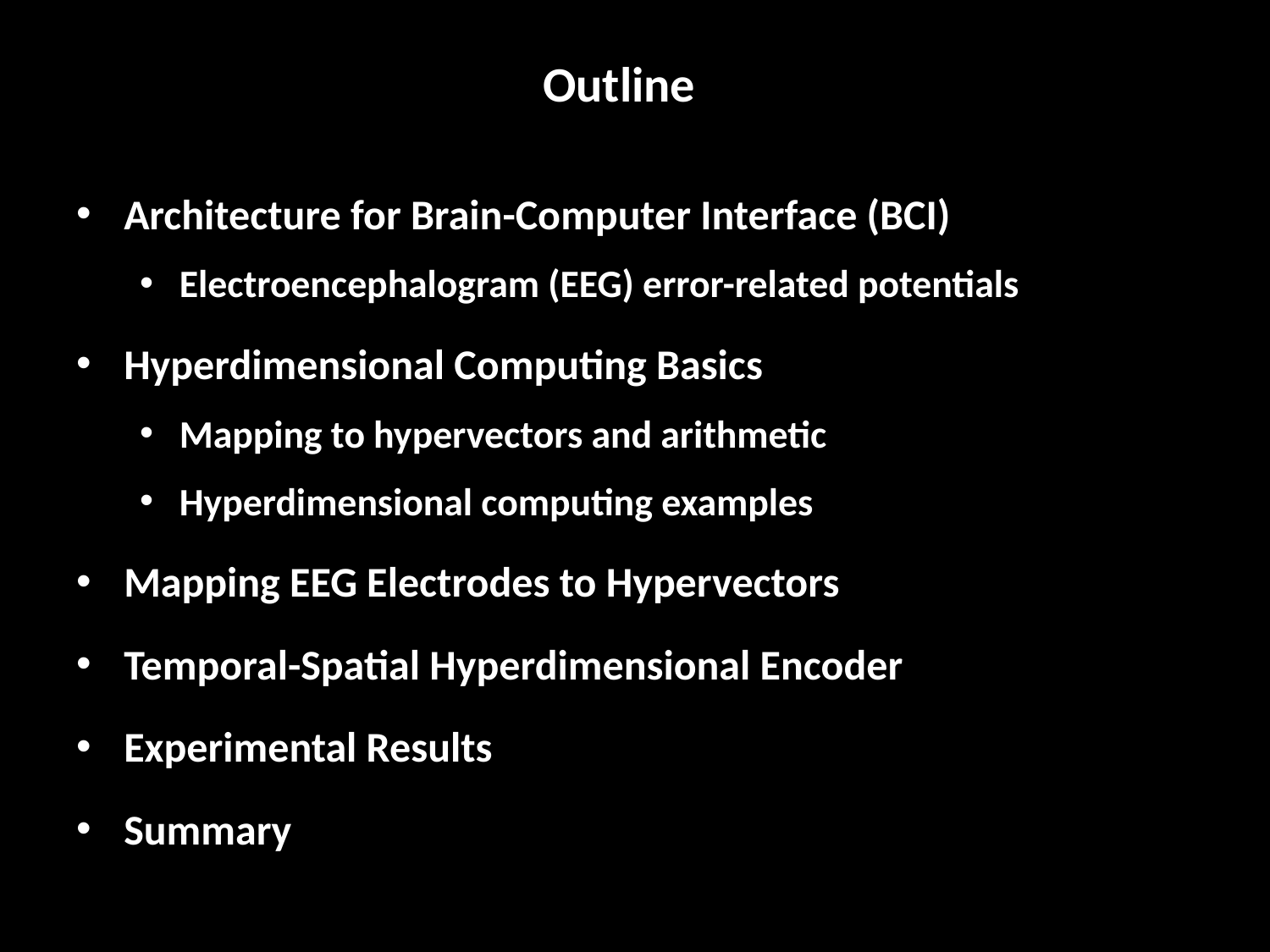

# Outline
Architecture for Brain-Computer Interface (BCI)
Electroencephalogram (EEG) error-related potentials
Hyperdimensional Computing Basics
Mapping to hypervectors and arithmetic
Hyperdimensional computing examples
Mapping EEG Electrodes to Hypervectors
Temporal-Spatial Hyperdimensional Encoder
Experimental Results
Summary